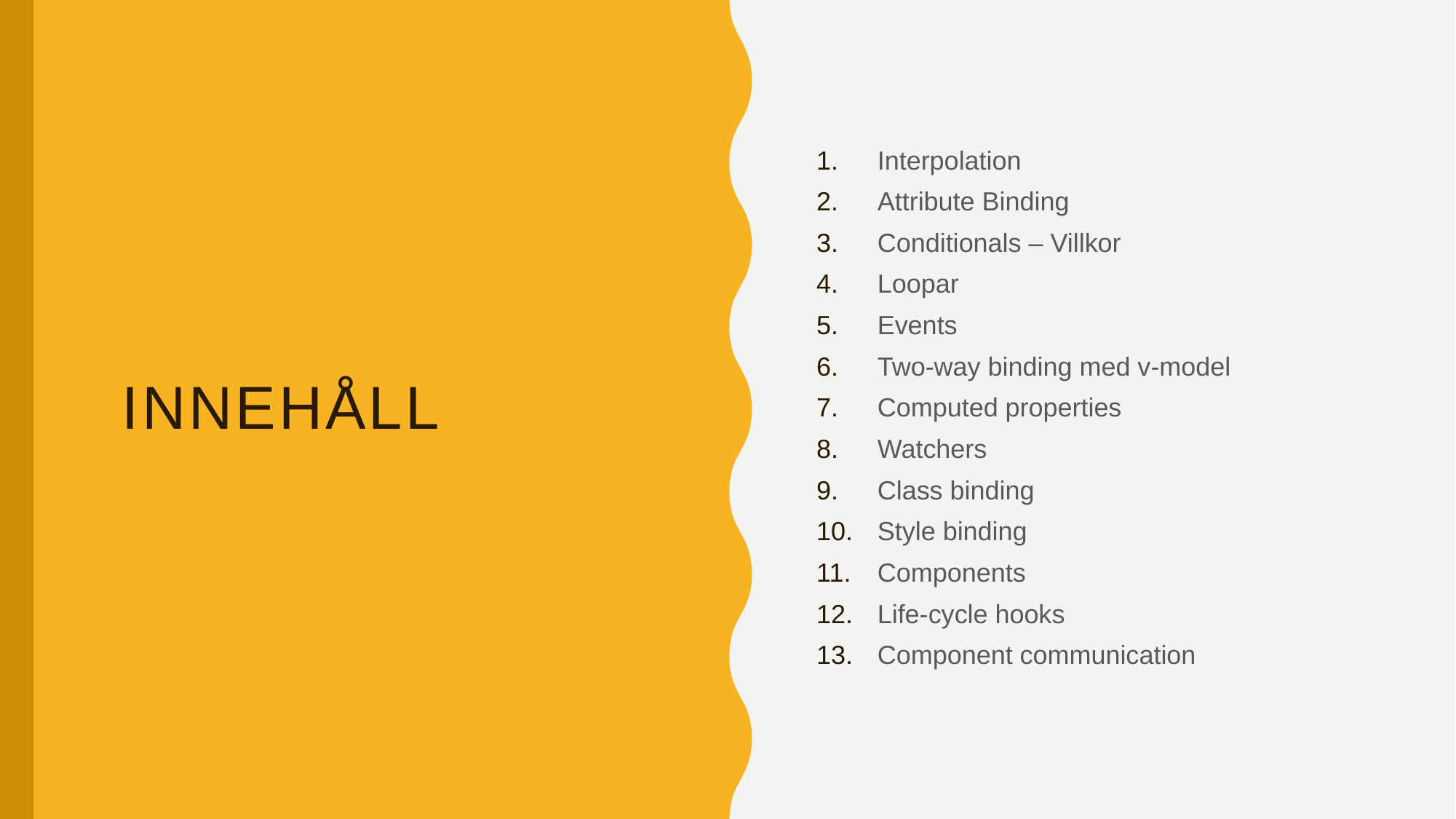

Interpolation
Attribute Binding
Conditionals – Villkor
Loopar
Events
Two-way binding med v-model
Computed properties
Watchers
Class binding
Style binding
Components
Life-cycle hooks
Component communication

# innehåll